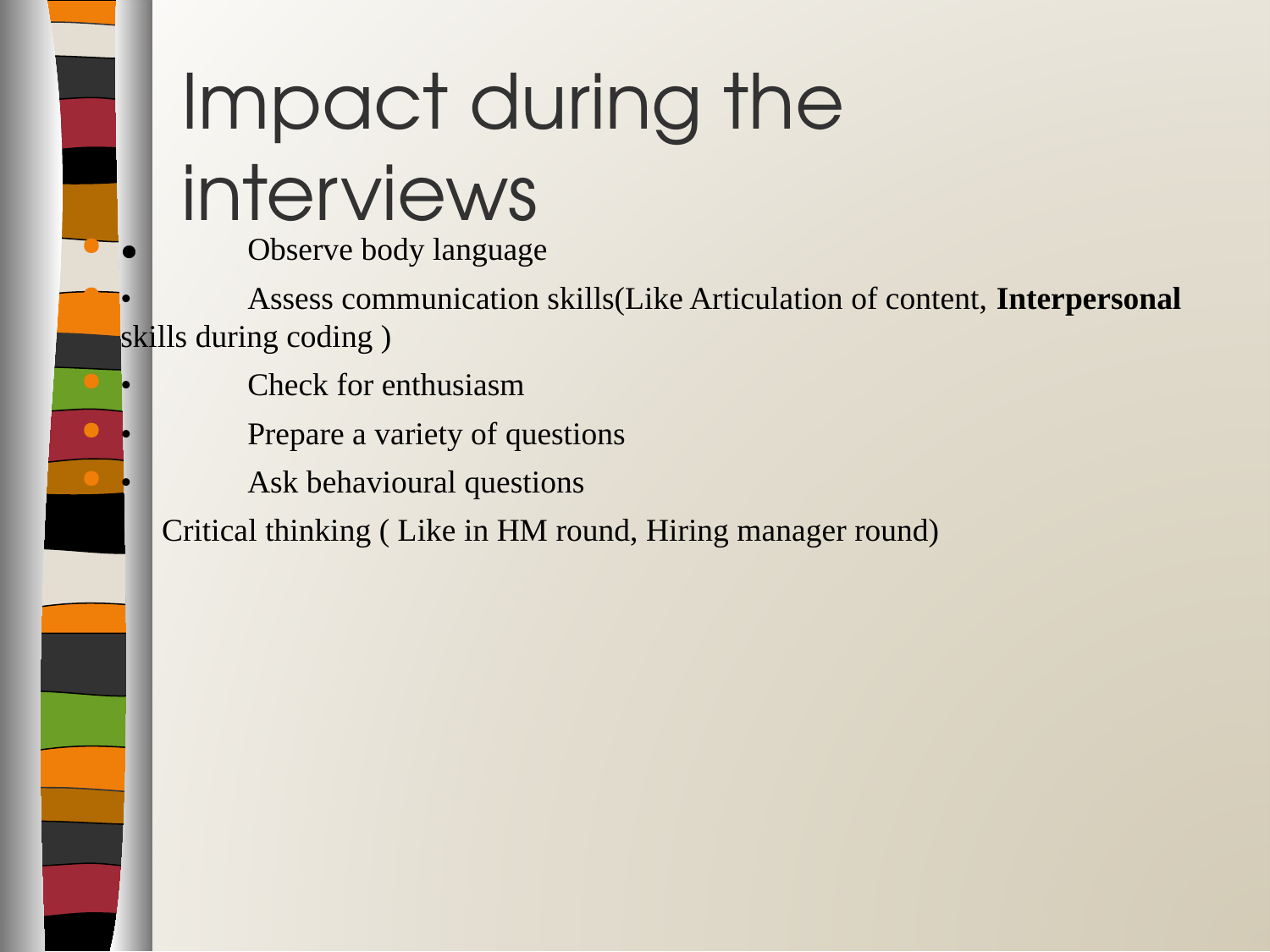

# Impact during the interviews
•	Observe body language
•	Assess communication skills(Like Articulation of content, Interpersonal skills during coding )
•	Check for enthusiasm
•	Prepare a variety of questions
•	Ask behavioural questions
          Critical thinking ( Like in HM round, Hiring manager round)